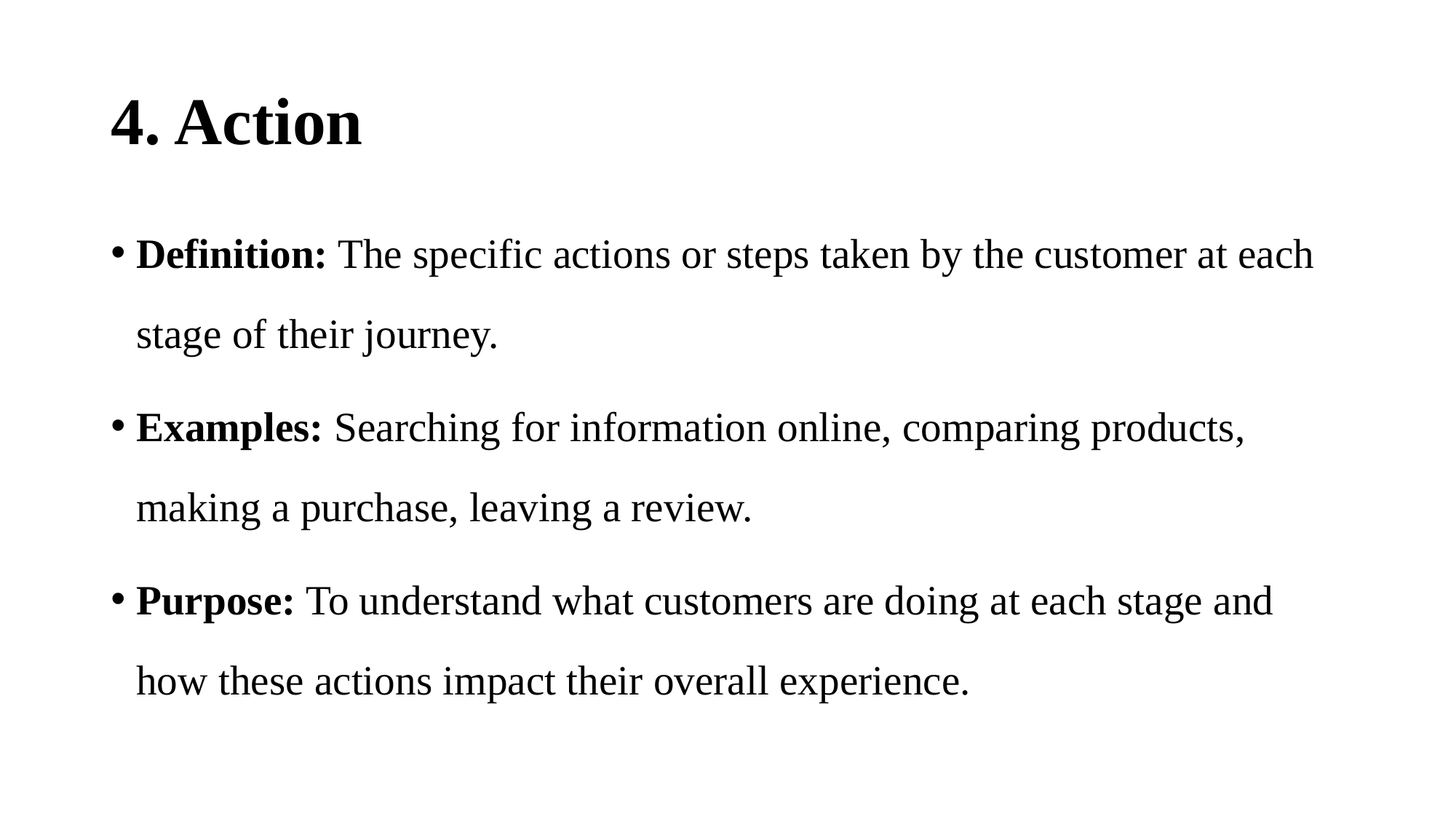

# 4. Action
Definition: The specific actions or steps taken by the customer at each stage of their journey.
Examples: Searching for information online, comparing products, making a purchase, leaving a review.
Purpose: To understand what customers are doing at each stage and how these actions impact their overall experience.